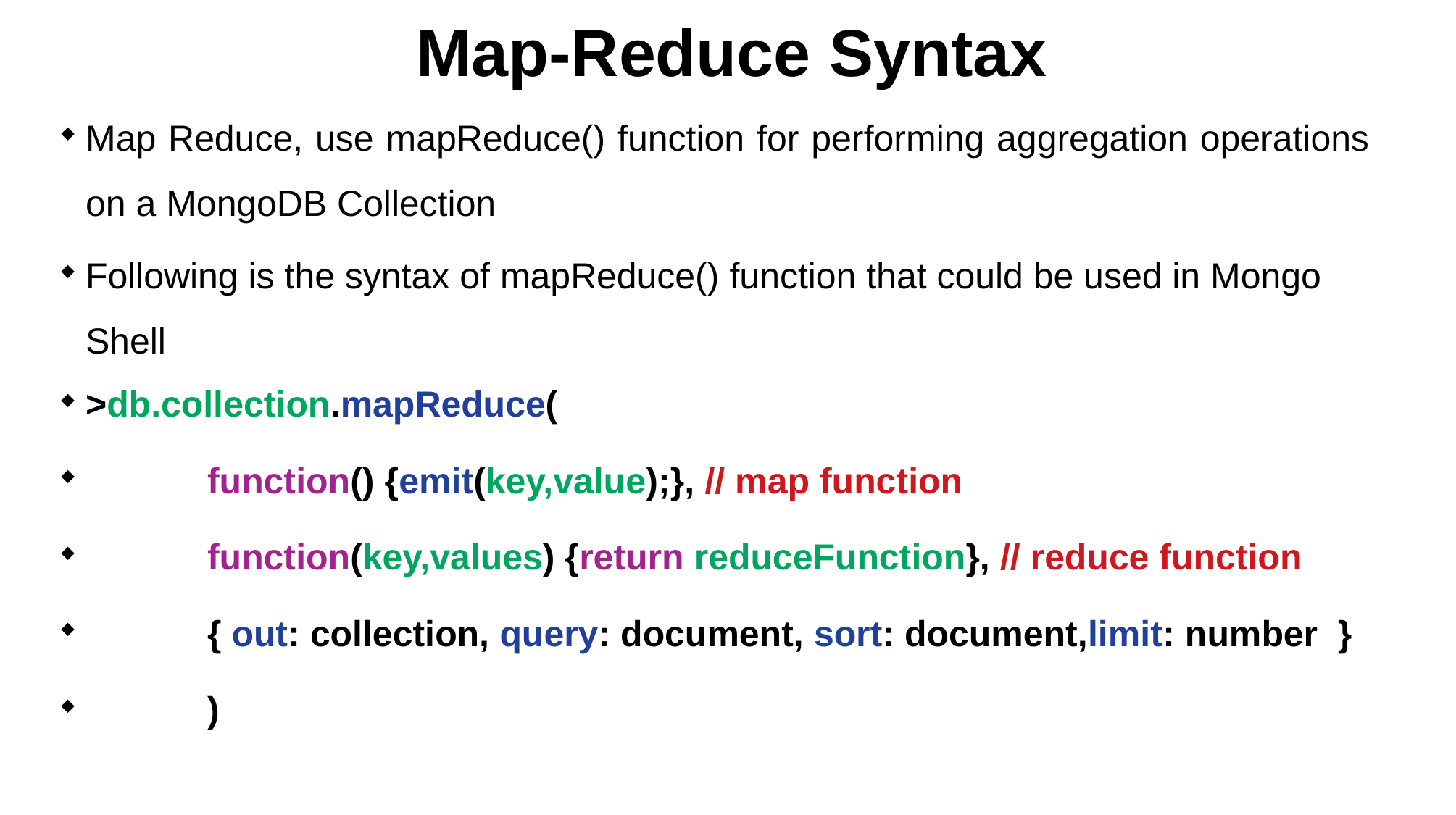

Map-Reduce Syntax
Map Reduce, use mapReduce() function for performing aggregation operations on a MongoDB Collection
Following is the syntax of mapReduce() function that could be used in Mongo Shell
>db.collection.mapReduce(
            function() {emit(key,value);}, // map function
            function(key,values) {return reduceFunction}, // reduce function
            { out: collection, query: document, sort: document,limit: number  }
            )